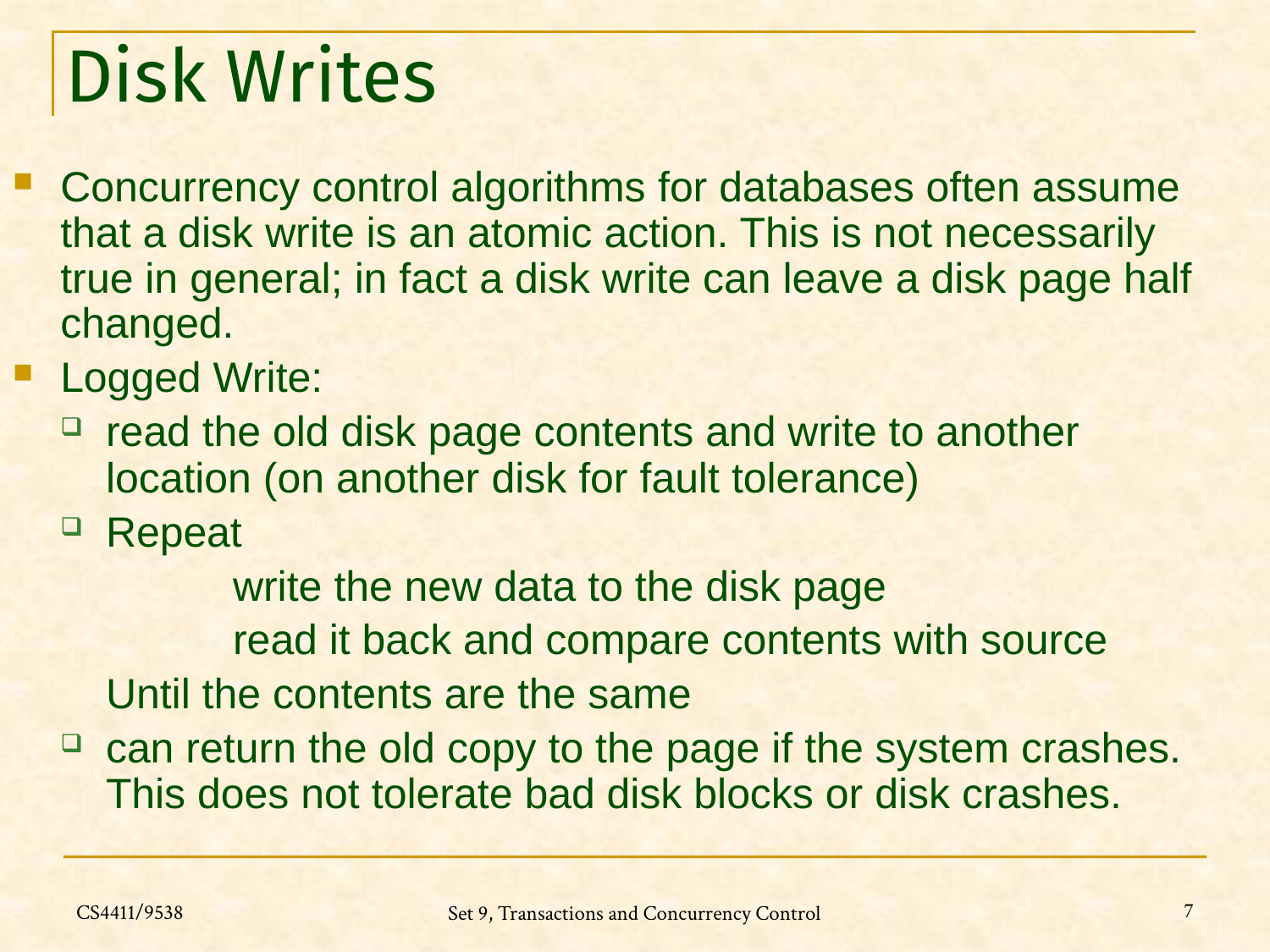

# Disk Writes
Concurrency control algorithms for databases often assume that a disk write is an atomic action. This is not necessarily true in general; in fact a disk write can leave a disk page half changed.
Logged Write:
read the old disk page contents and write to another location (on another disk for fault tolerance)
Repeat
		write the new data to the disk page
		read it back and compare contents with source
	Until the contents are the same
can return the old copy to the page if the system crashes.  This does not tolerate bad disk blocks or disk crashes.
CS4411/9538
7
Set 9, Transactions and Concurrency Control